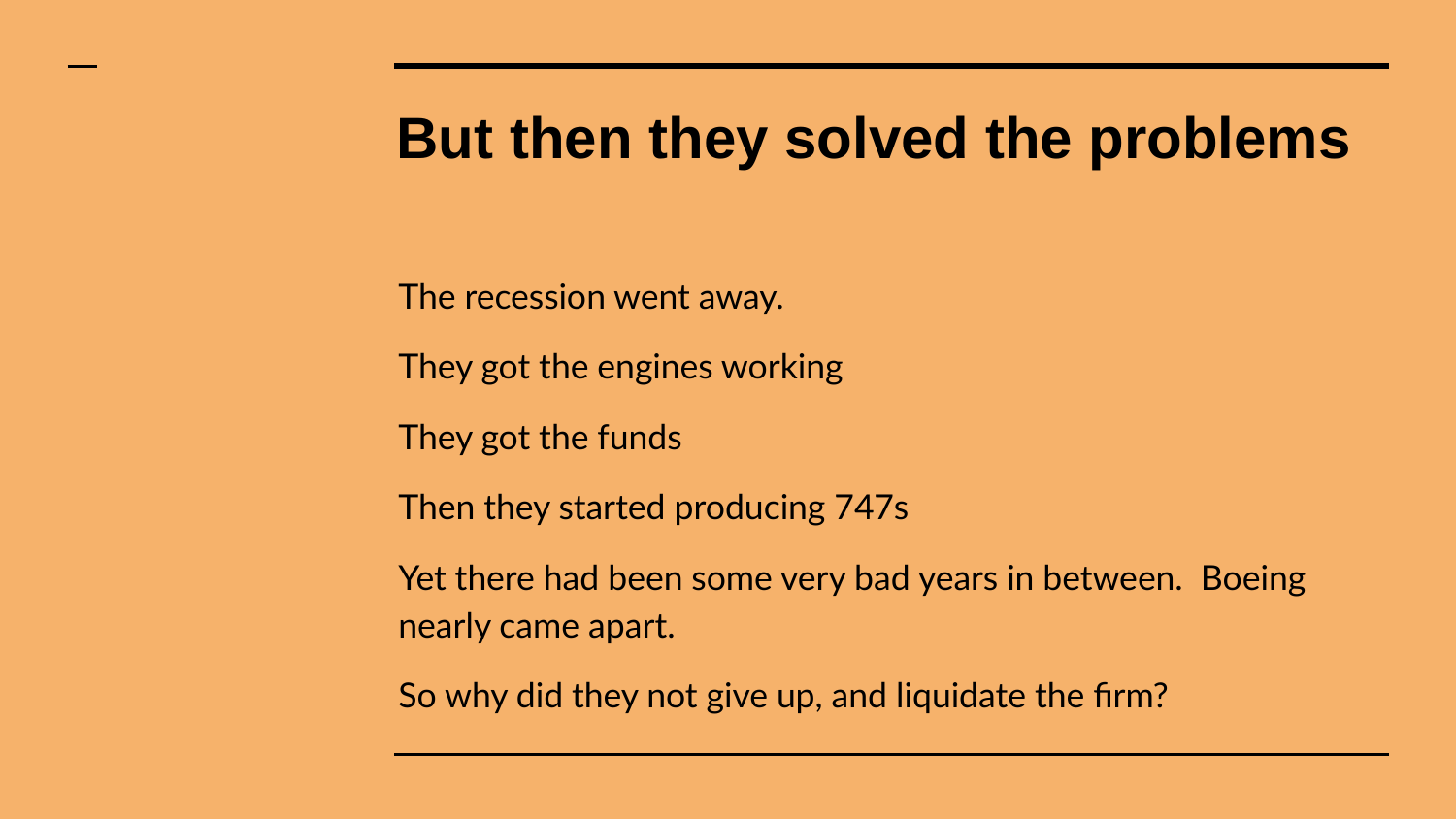

# But then they solved the problems
The recession went away.
They got the engines working
They got the funds
Then they started producing 747s
Yet there had been some very bad years in between.  Boeing nearly came apart.
So why did they not give up, and liquidate the firm?